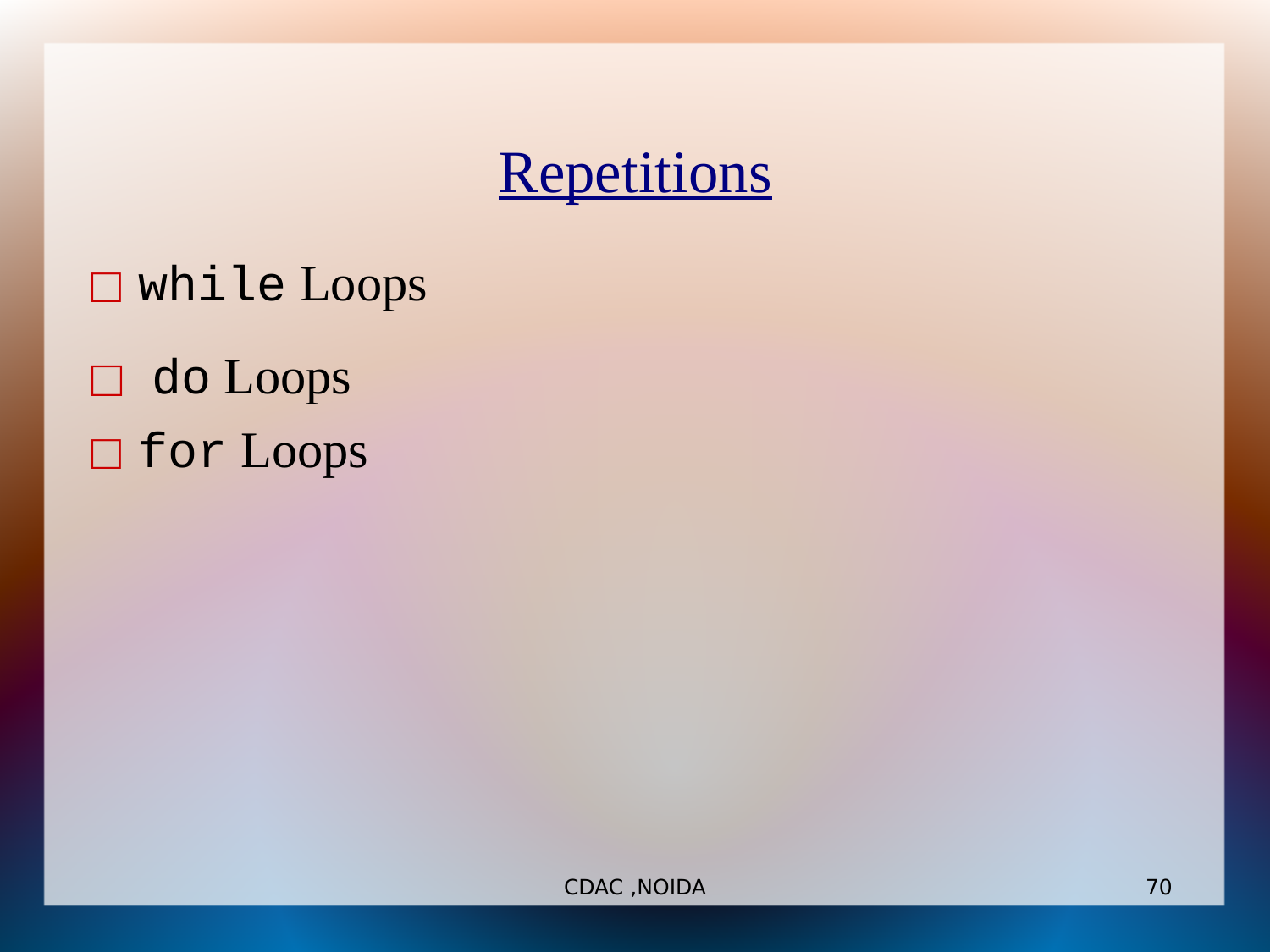

Repetitions
while Loops
 do Loops
for Loops

CDAC ,NOIDA
70